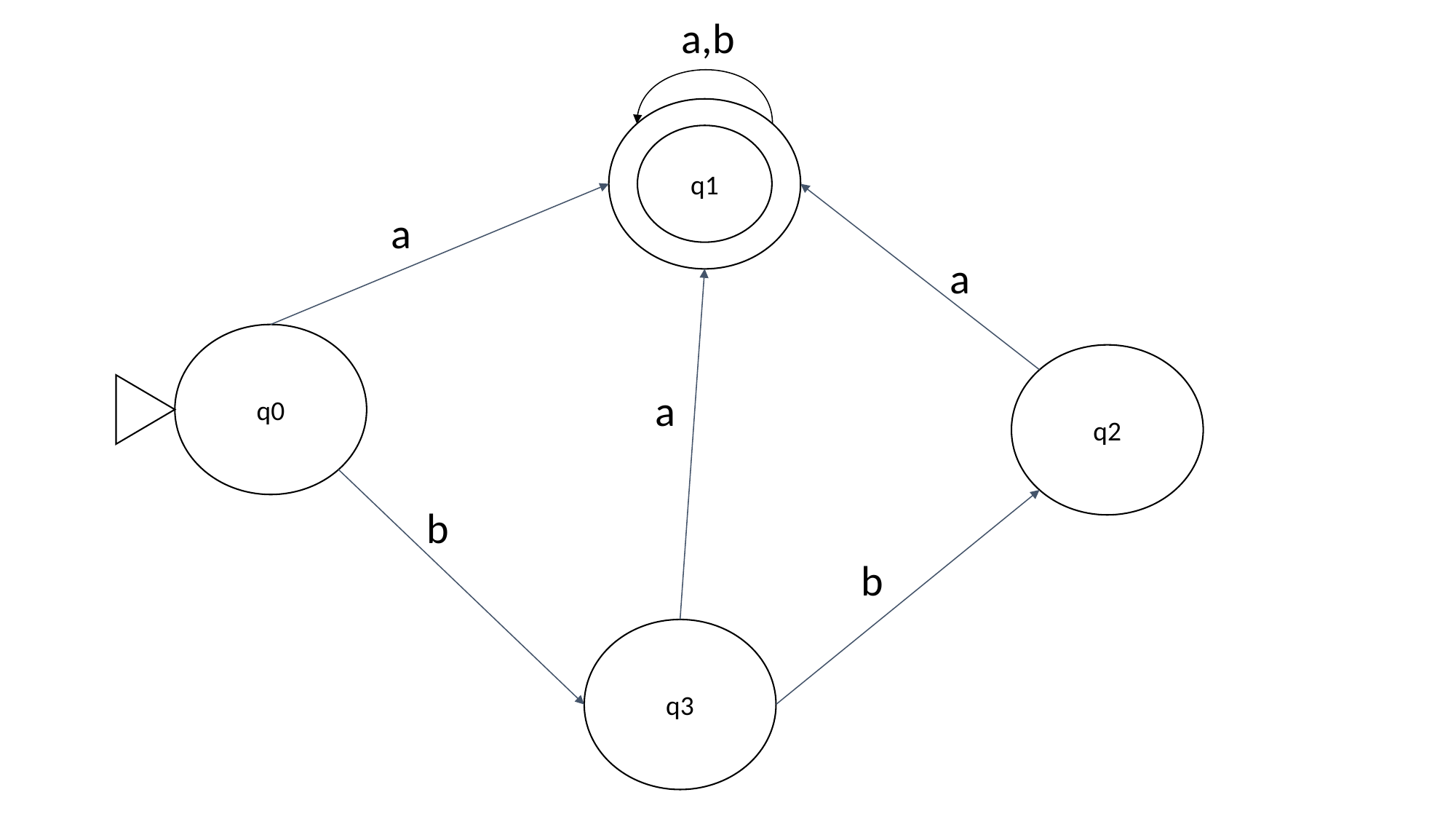

a,b
q1

a
a
q0
q2
a

b
b
q3